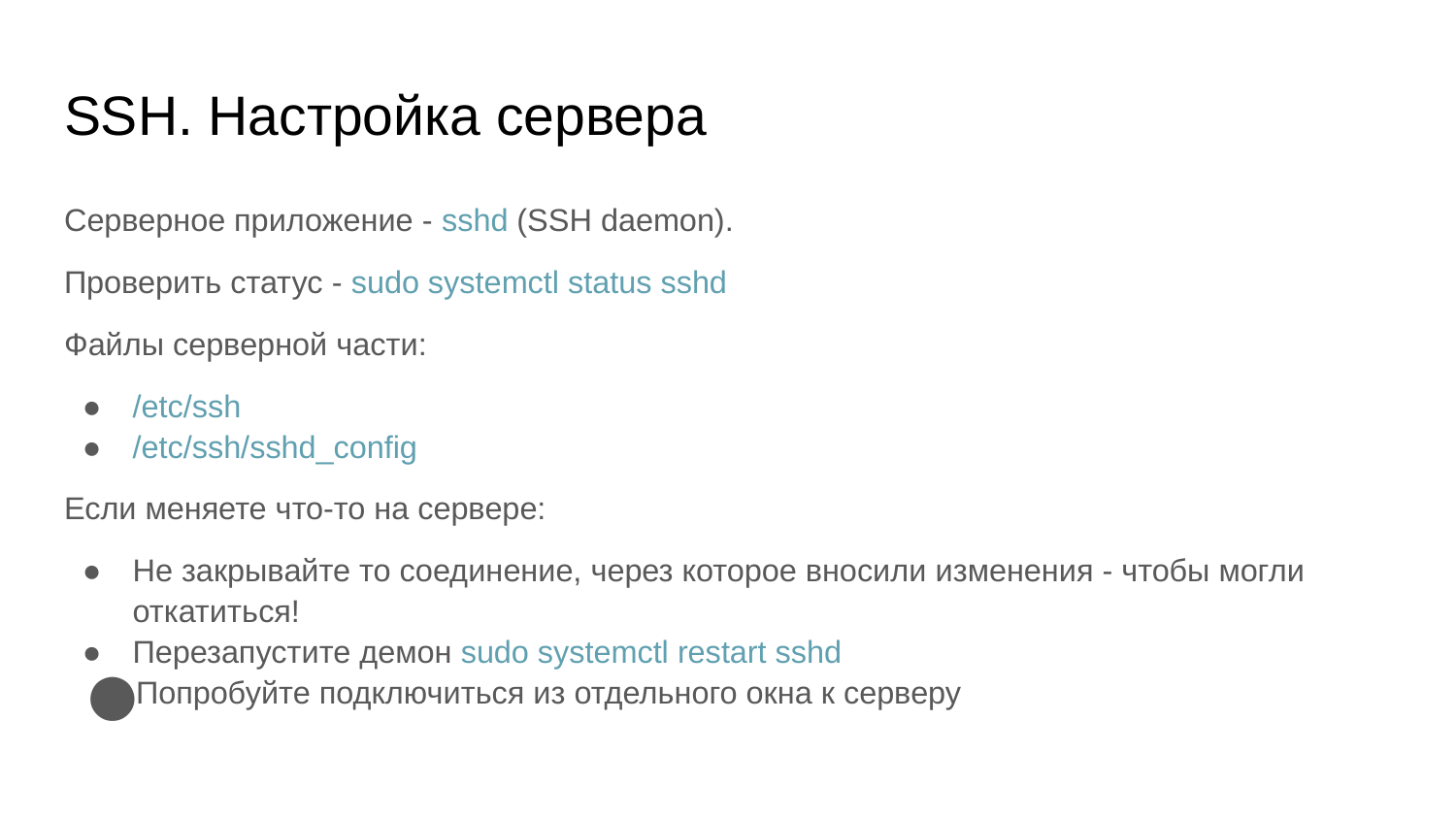

# SSH. Настройка сервера
Серверное приложение - sshd (SSH daemon).
Проверить статус - sudo systemctl status sshd
Файлы серверной части:
/etc/ssh
/etc/ssh/sshd_config
Если меняете что-то на сервере:
Не закрывайте то соединение, через которое вносили изменения - чтобы могли откатиться!
Перезапустите демон sudo systemctl restart sshd
Попробуйте подключиться из отдельного окна к серверу